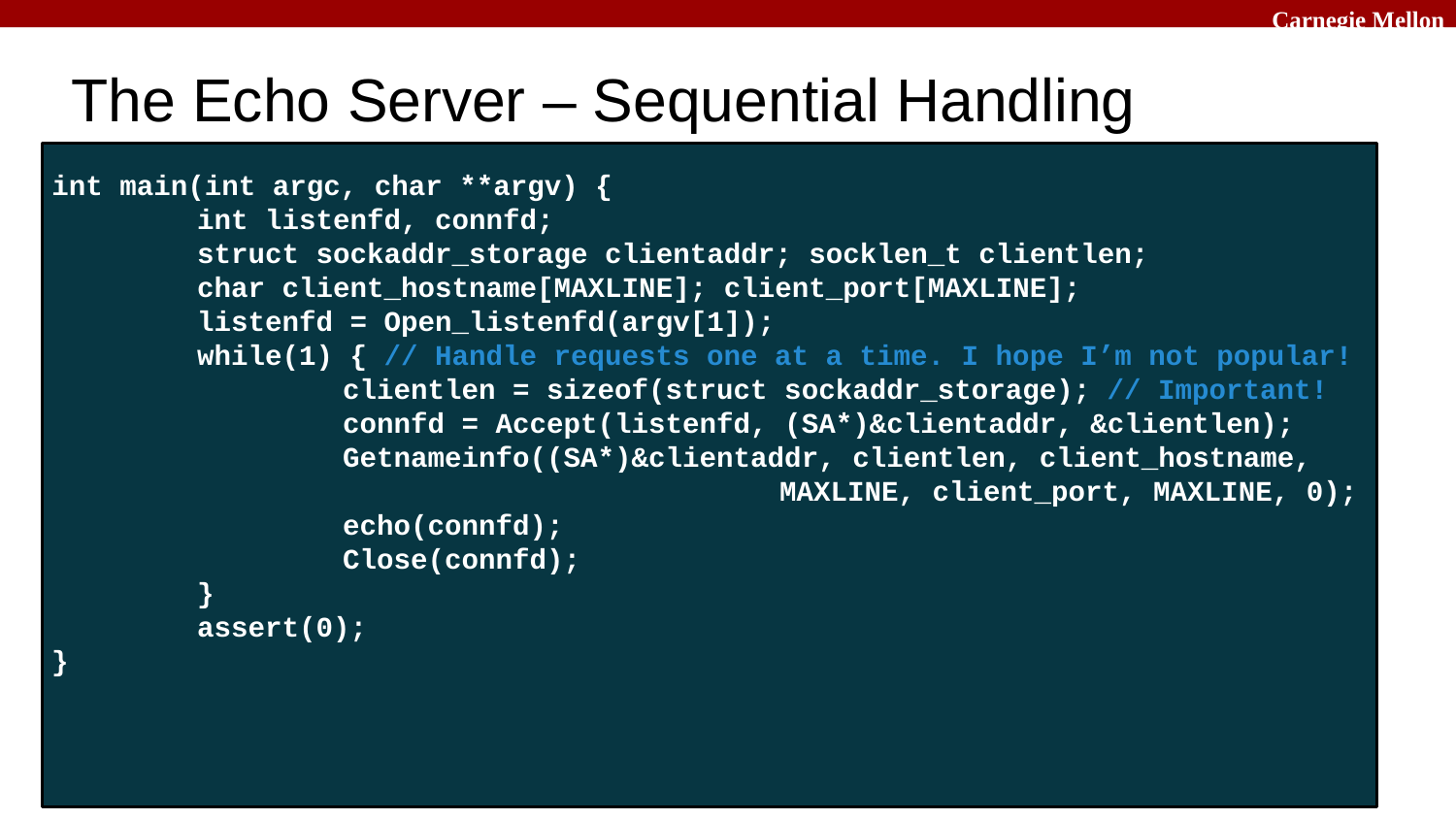

# The Echo Server – Sequential Handling

int main(int argc, char **argv) {
	int listenfd, connfd;
	struct sockaddr_storage clientaddr; socklen_t clientlen;
	char client_hostname[MAXLINE]; client_port[MAXLINE];
	listenfd = Open_listenfd(argv[1]);
	while(1) { // Handle requests one at a time. I hope I’m not popular!
		clientlen = sizeof(struct sockaddr_storage); // Important!
		connfd = Accept(listenfd, (SA*)&clientaddr, &clientlen);
		Getnameinfo((SA*)&clientaddr, clientlen, client_hostname,
					MAXLINE, client_port, MAXLINE, 0);
		echo(connfd);
		Close(connfd);
	}
	assert(0);
}